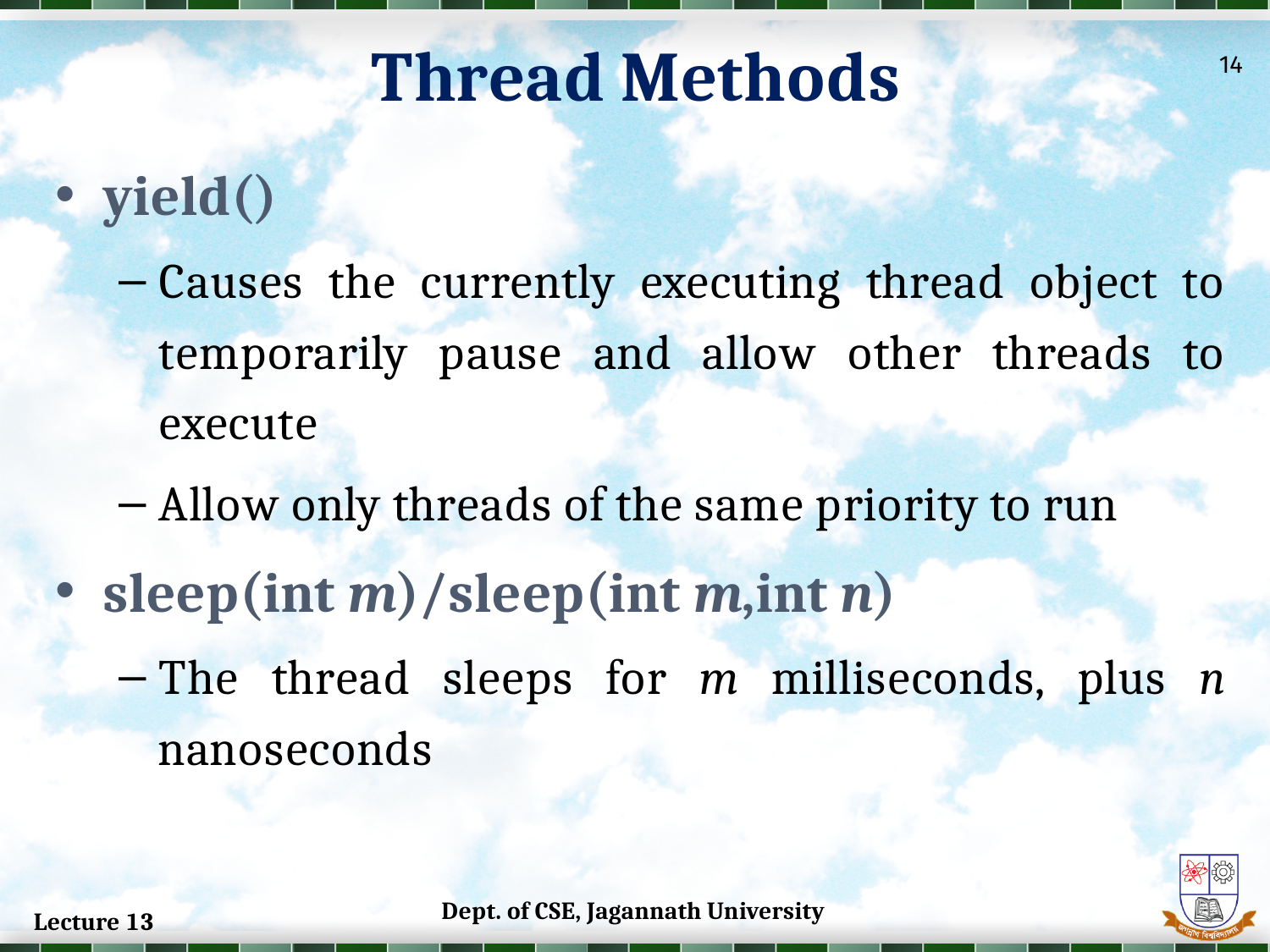

Thread Methods
14
yield()
Causes the currently executing thread object to temporarily pause and allow other threads to execute
Allow only threads of the same priority to run
sleep(int m)/sleep(int m,int n)
The thread sleeps for m milliseconds, plus n nanoseconds
Dept. of CSE, Jagannath University